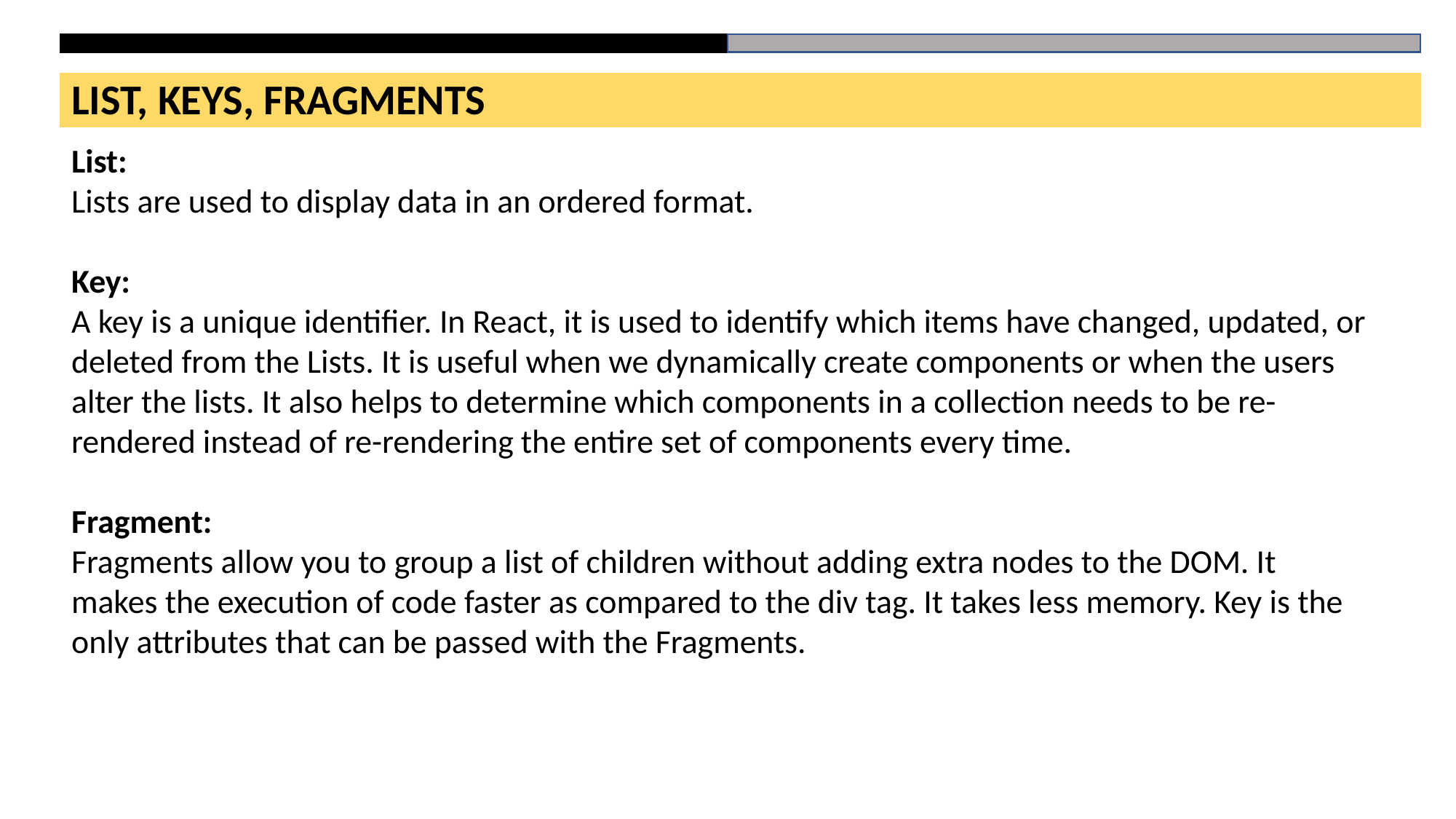

LIST, KEYS, FRAGMENTS

List:
Lists are used to display data in an ordered format.

Key:
A key is a unique identifier. In React, it is used to identify which items have changed, updated, or deleted from the Lists. It is useful when we dynamically create components or when the users alter the lists. It also helps to determine which components in a collection needs to be re-rendered instead of re-rendering the entire set of components every time.

Fragment:
Fragments allow you to group a list of children without adding extra nodes to the DOM. It makes the execution of code faster as compared to the div tag. It takes less memory. Key is the only attributes that can be passed with the Fragments.